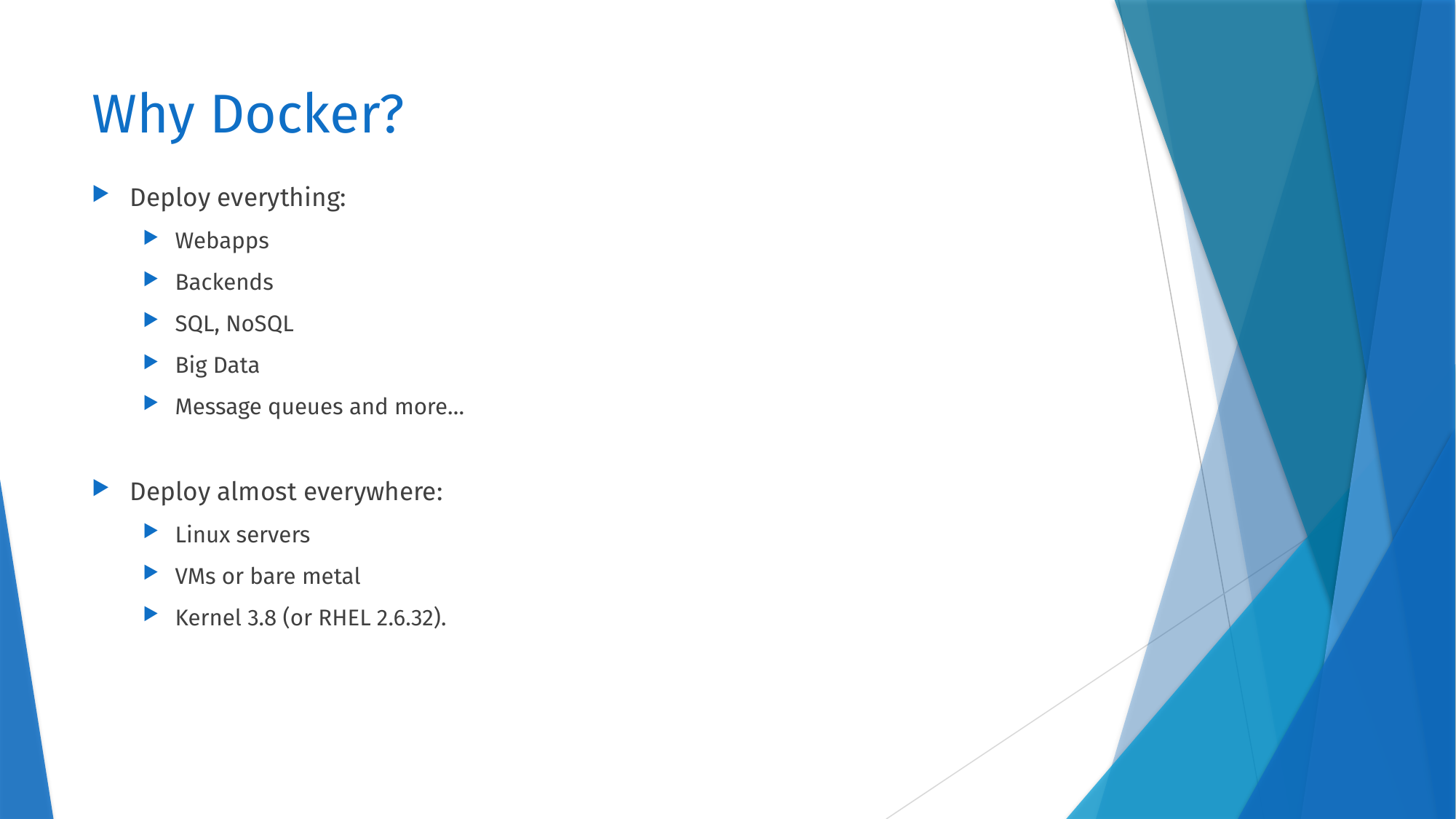

# Why Docker?
Deploy everything:
Webapps
Backends
SQL, NoSQL
Big Data
Message queues and more…

Deploy almost everywhere:
Linux servers
VMs or bare metal
Kernel 3.8 (or RHEL 2.6.32).